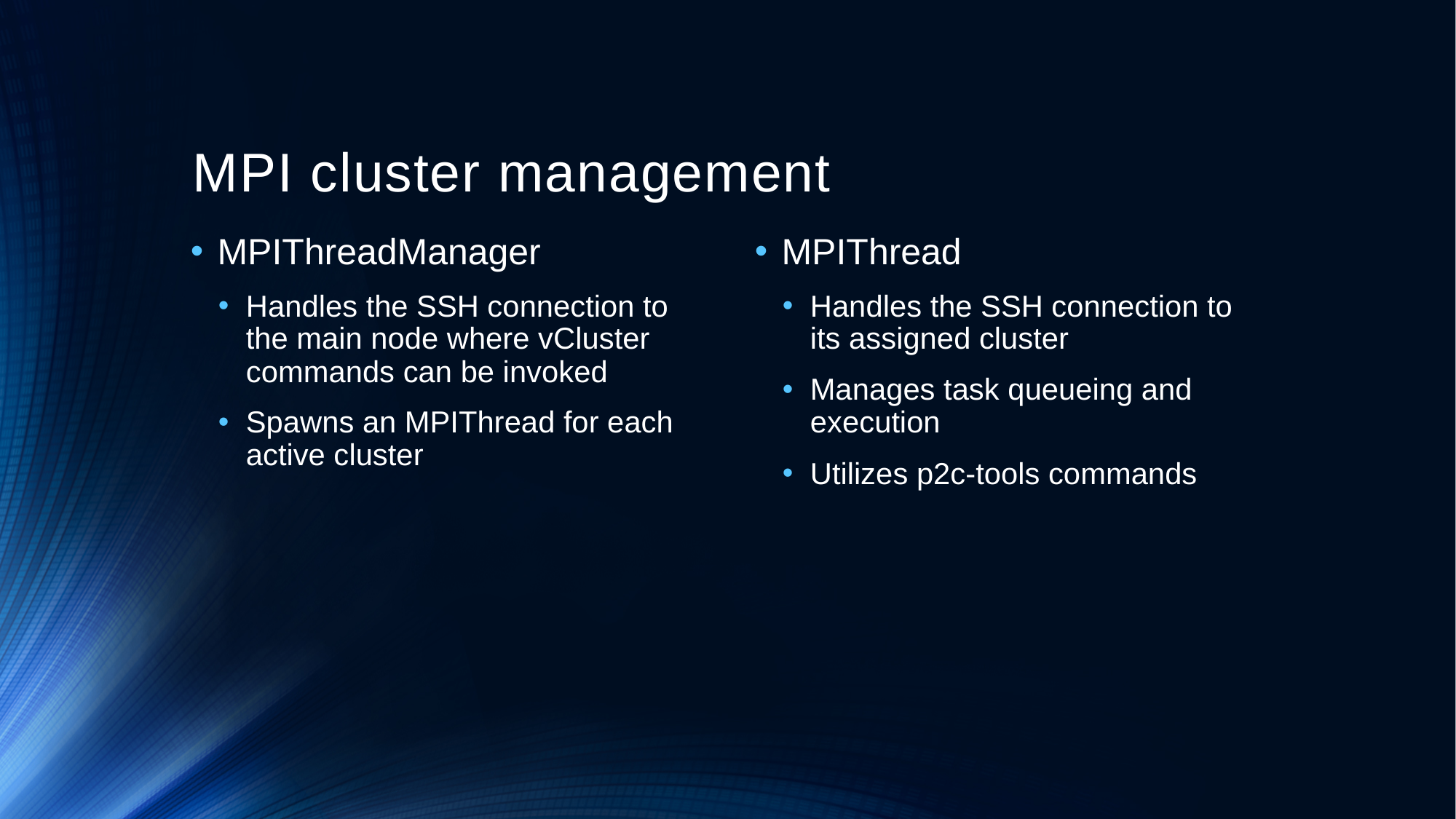

# MPI cluster management
MPIThreadManager
Handles the SSH connection to the main node where vCluster commands can be invoked
Spawns an MPIThread for each active cluster

MPIThread
Handles the SSH connection to its assigned cluster
Manages task queueing and execution
Utilizes p2c-tools commands